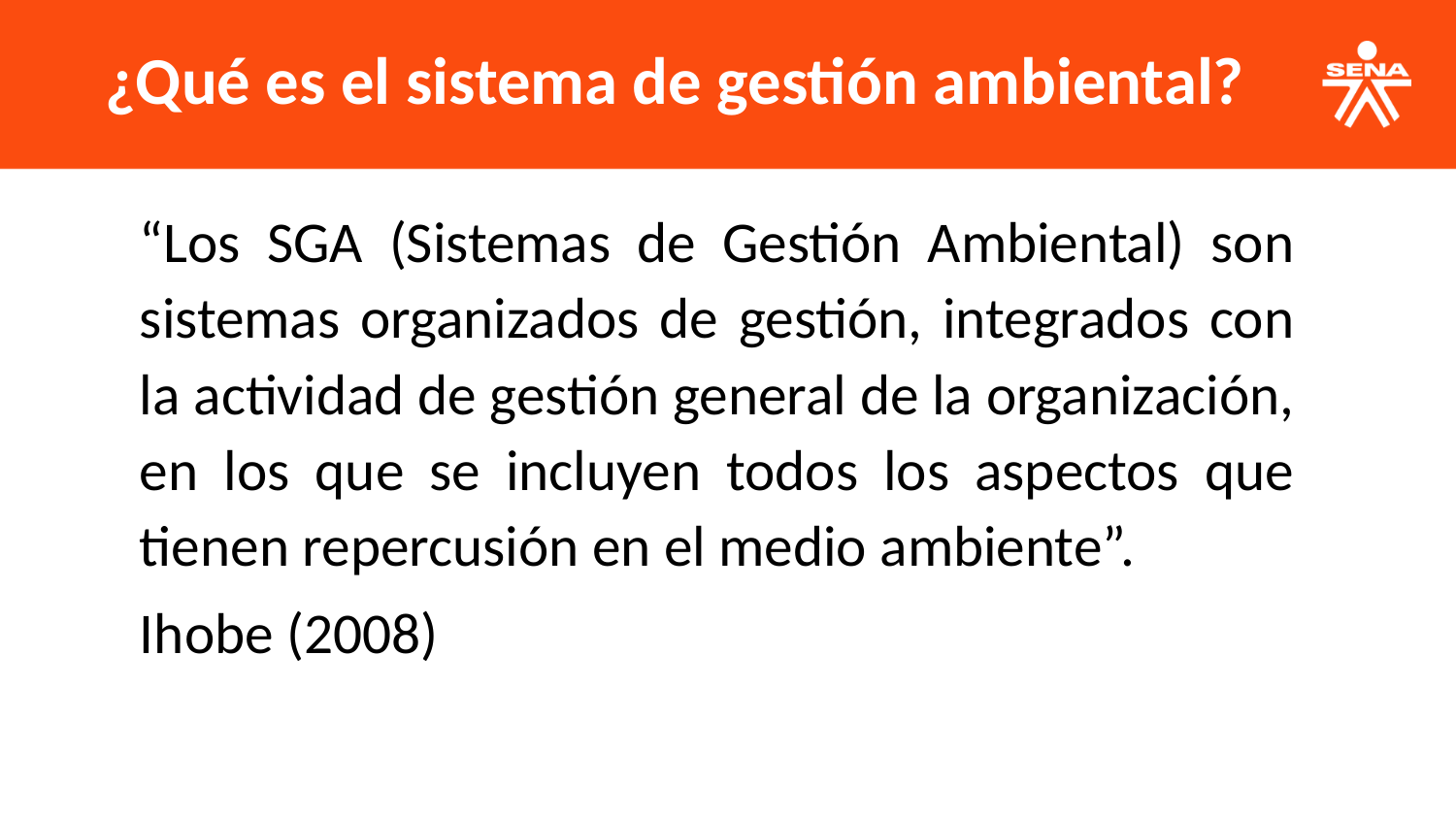

¿Qué es el sistema de gestión ambiental?
“Los SGA (Sistemas de Gestión Ambiental) son sistemas organizados de gestión, integrados con la actividad de gestión general de la organización, en los que se incluyen todos los aspectos que tienen repercusión en el medio ambiente”.
Ihobe (2008)